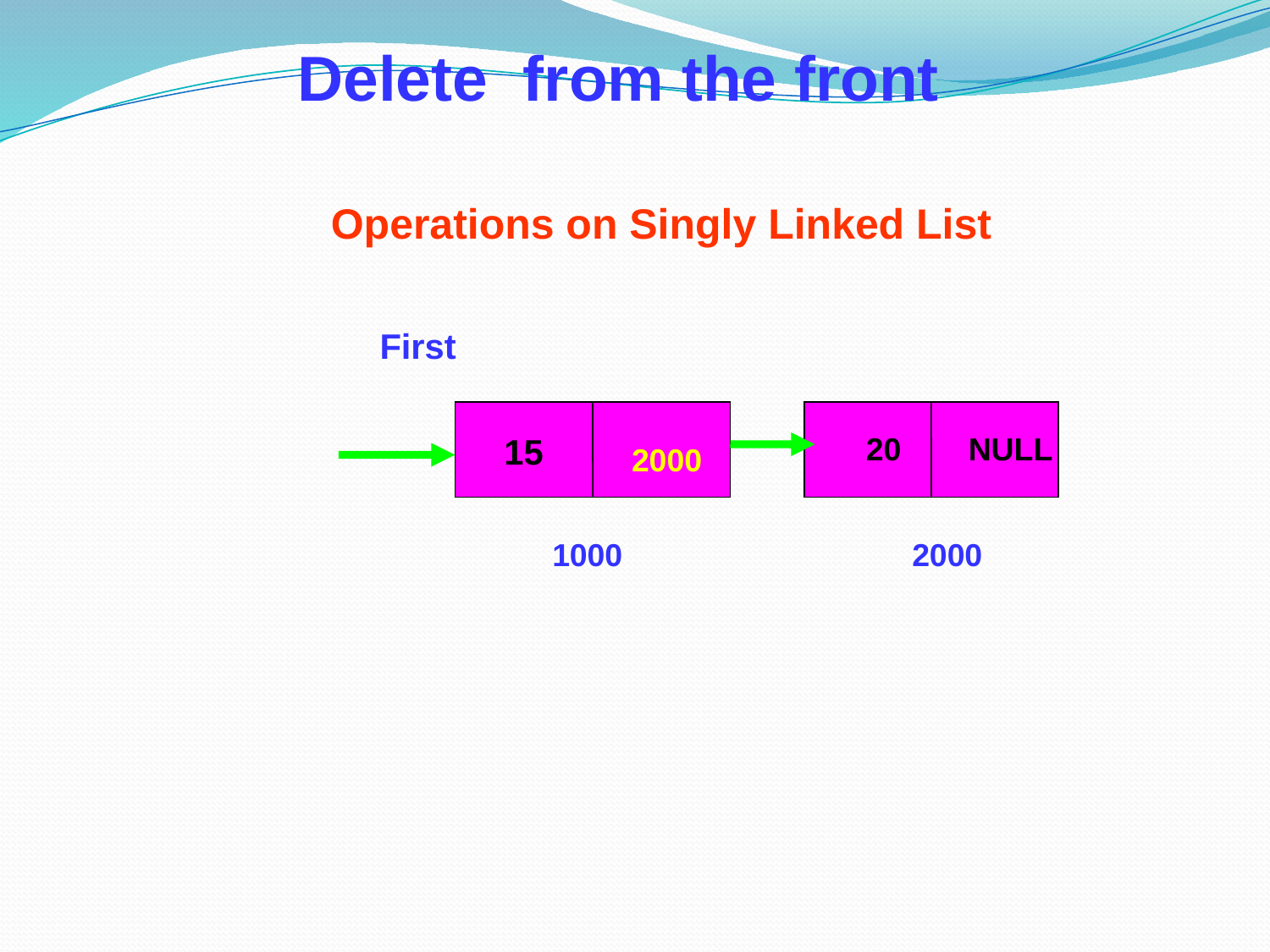

Delete  from the front
Operations on Singly Linked List
First

15
20
NULL
2000

1000
2000